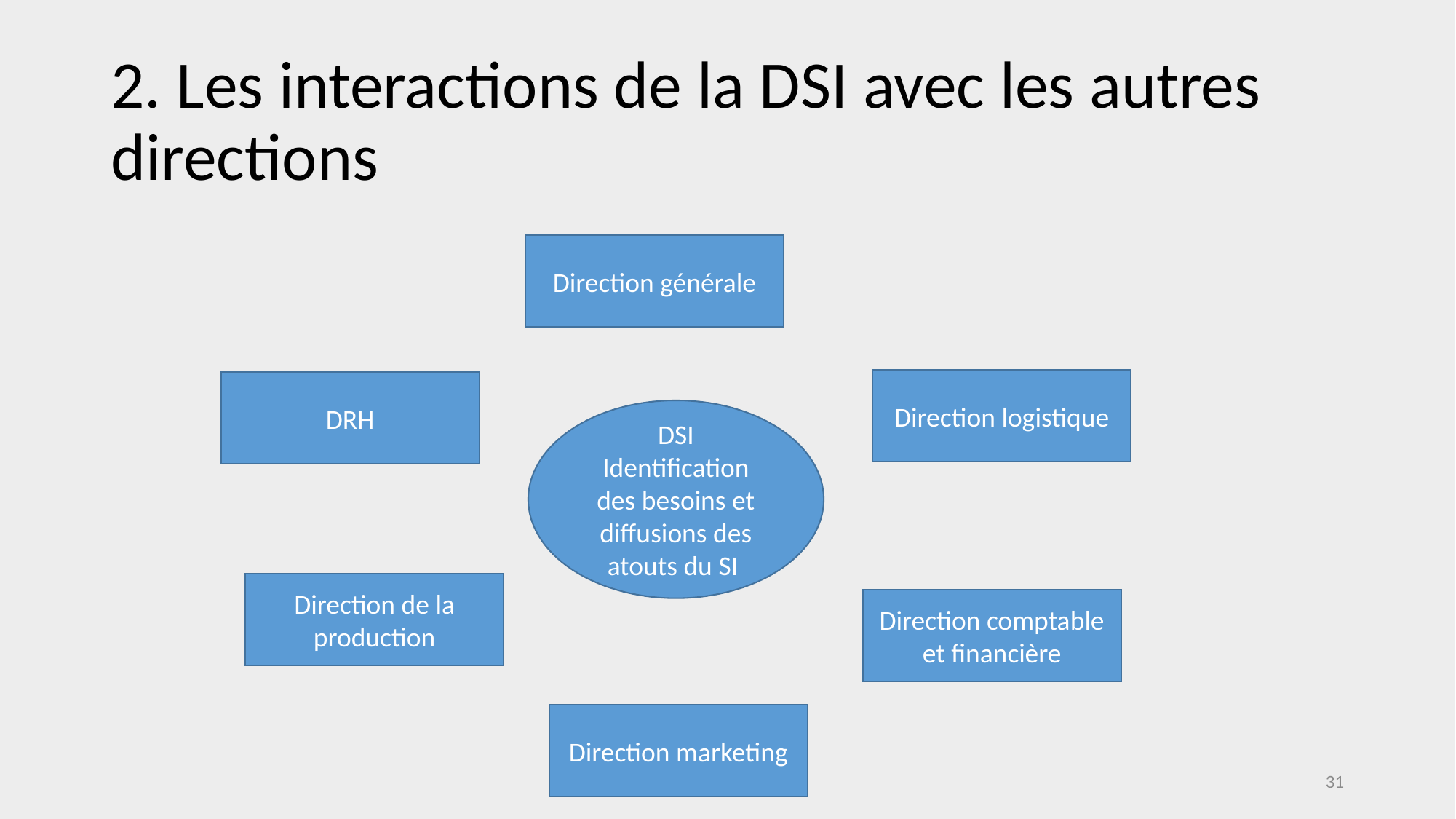

# 2. Les interactions de la DSI avec les autres directions
Direction générale
Direction logistique
DRH
DSI
Identification des besoins et diffusions des atouts du SI
Direction de la production
Direction comptable et financière
Direction marketing
31